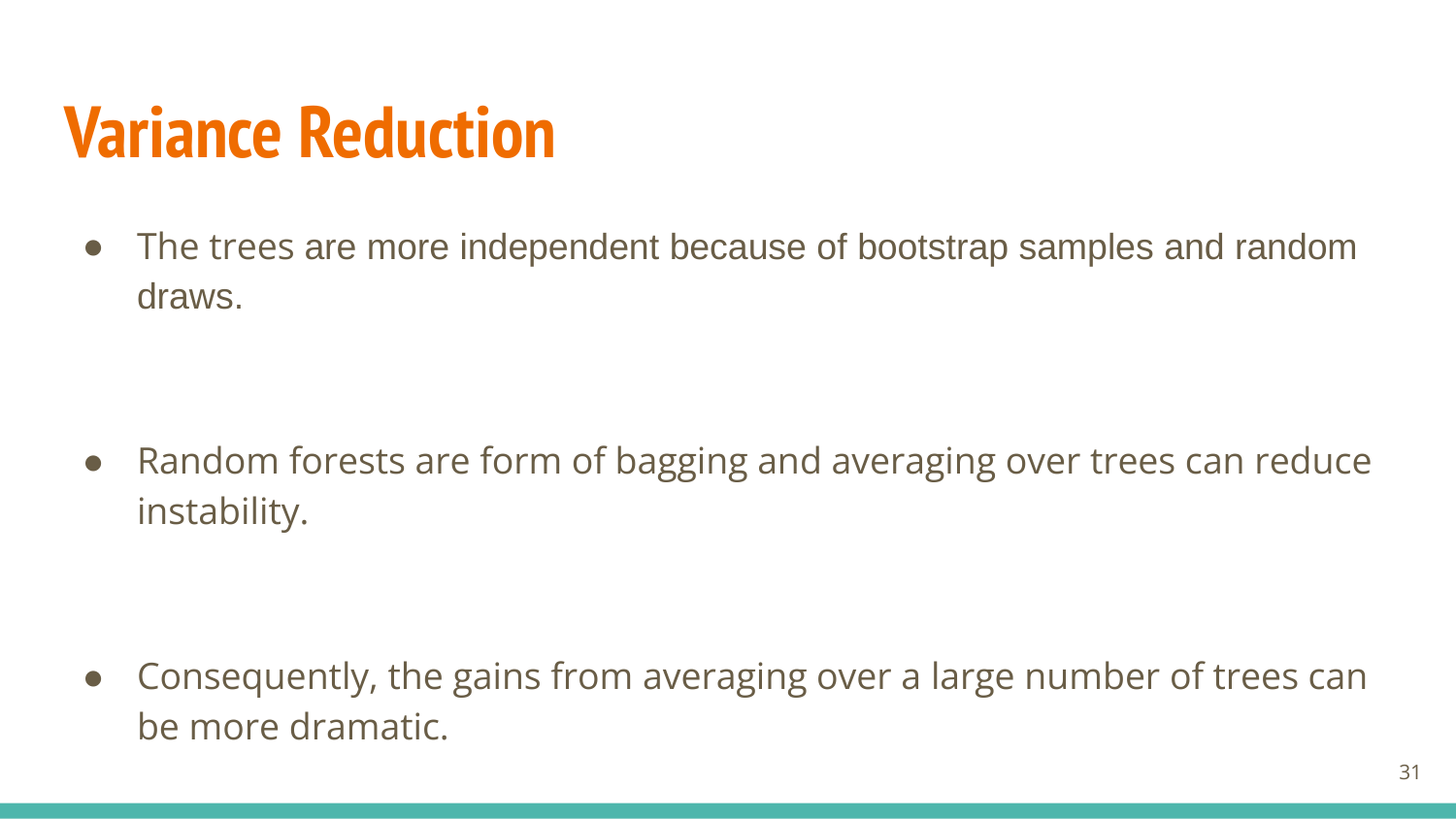

# Variance Reduction
The trees are more independent because of bootstrap samples and random draws.

Random forests are form of bagging and averaging over trees can reduce instability.

Consequently, the gains from averaging over a large number of trees can be more dramatic.
31